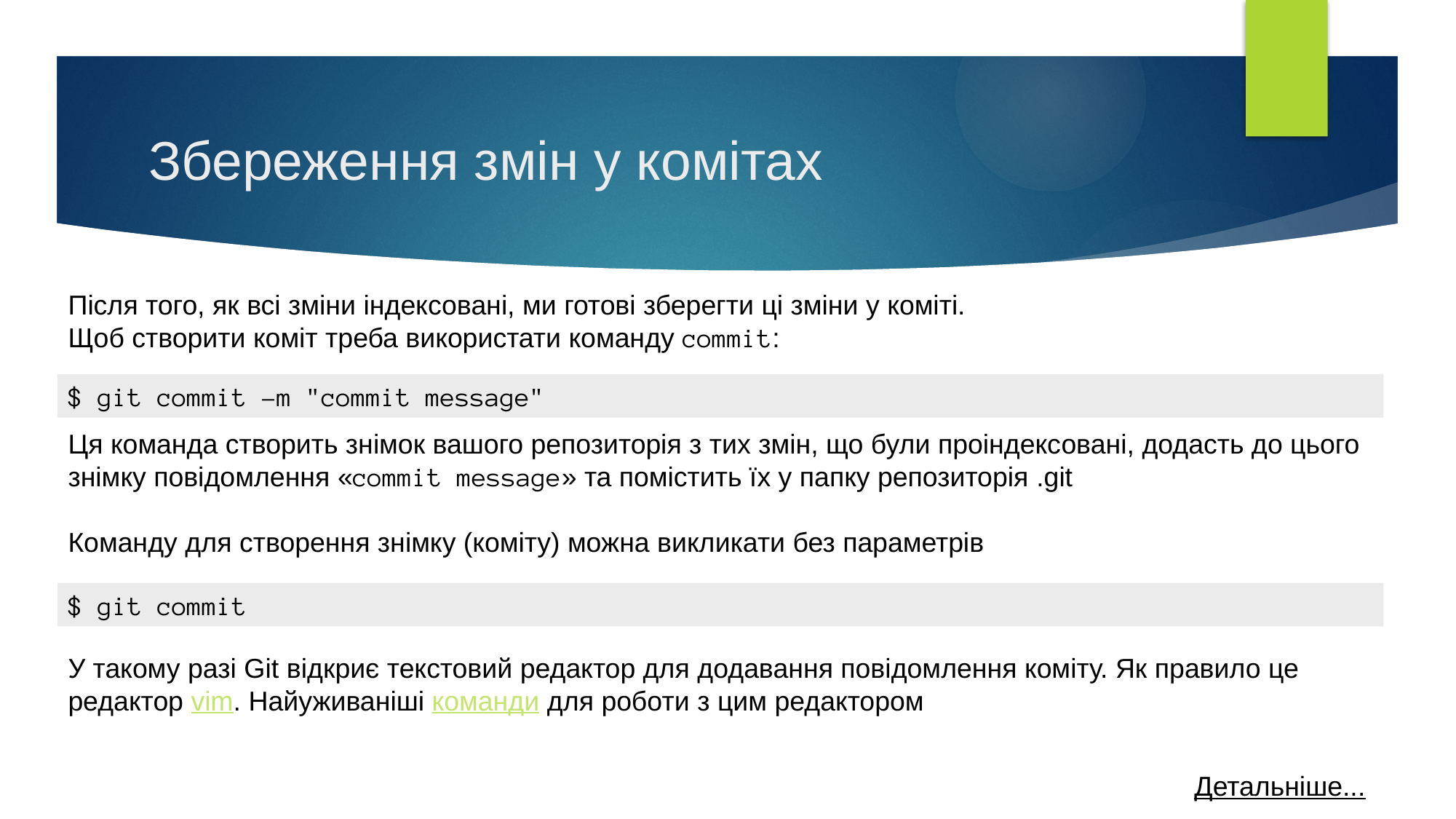

# Збереження змін у комітах
Після того, як всі зміни індексовані, ми готові зберегти ці зміни у коміті.
Щоб створити коміт треба використати команду commit:
$ git commit –m "commit message"
Ця команда створить знімок вашого репозиторія з тих змін, що були проіндексовані, додасть до цього знімку повідомлення «commit message» та помістить їх у папку репозиторія .git

Команду для створення знімку (коміту) можна викликати без параметрів
$ git commit
У такому разі Git відкриє текстовий редактор для додавання повідомлення коміту. Як правило це редактор vim. Найуживаніші команди для роботи з цим редактором
Детальніше...